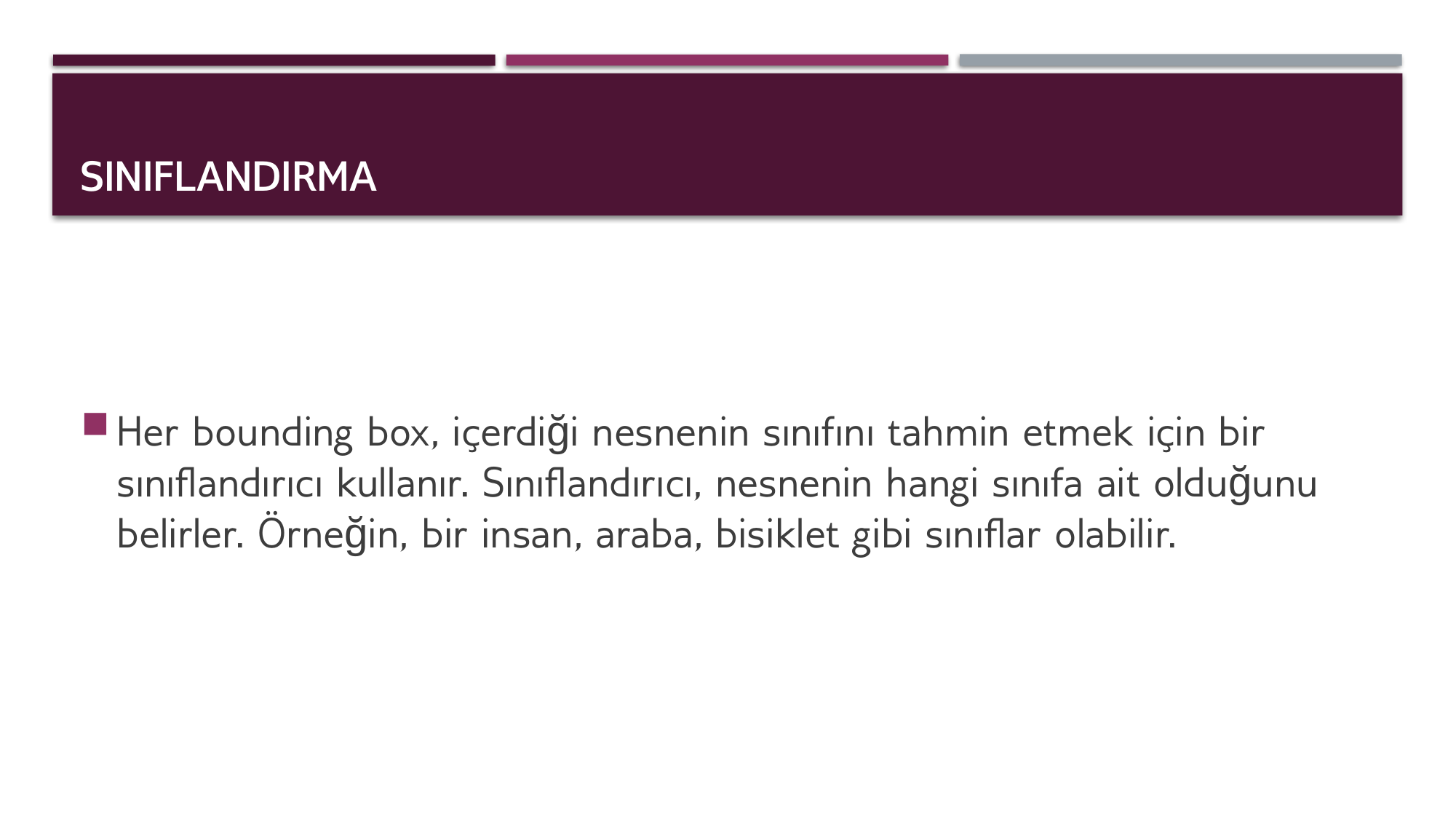

# Sınıflandırma
Her bounding box, içerdiği nesnenin sınıfını tahmin etmek için bir sınıflandırıcı kullanır. Sınıflandırıcı, nesnenin hangi sınıfa ait olduğunu belirler. Örneğin, bir insan, araba, bisiklet gibi sınıflar olabilir.